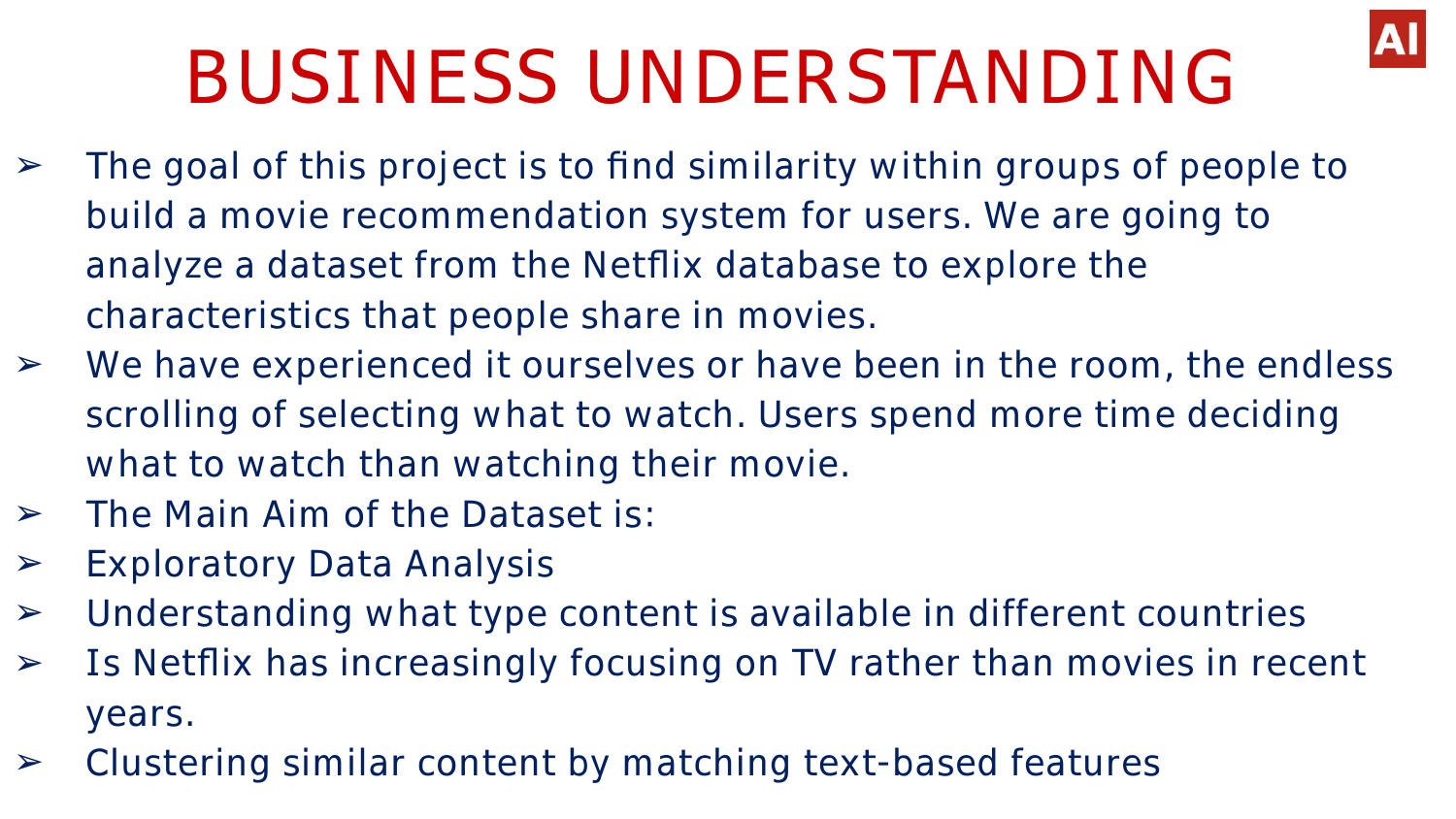

# BUSINESS UNDERSTANDING
The goal of this project is to find similarity within groups of people to build a movie recommendation system for users. We are going to analyze a dataset from the Netflix database to explore the characteristics that people share in movies.
We have experienced it ourselves or have been in the room, the endless scrolling of selecting what to watch. Users spend more time deciding what to watch than watching their movie.
The Main Aim of the Dataset is:
Exploratory Data Analysis
Understanding what type content is available in different countries
Is Netflix has increasingly focusing on TV rather than movies in recent years.
Clustering similar content by matching text-based features